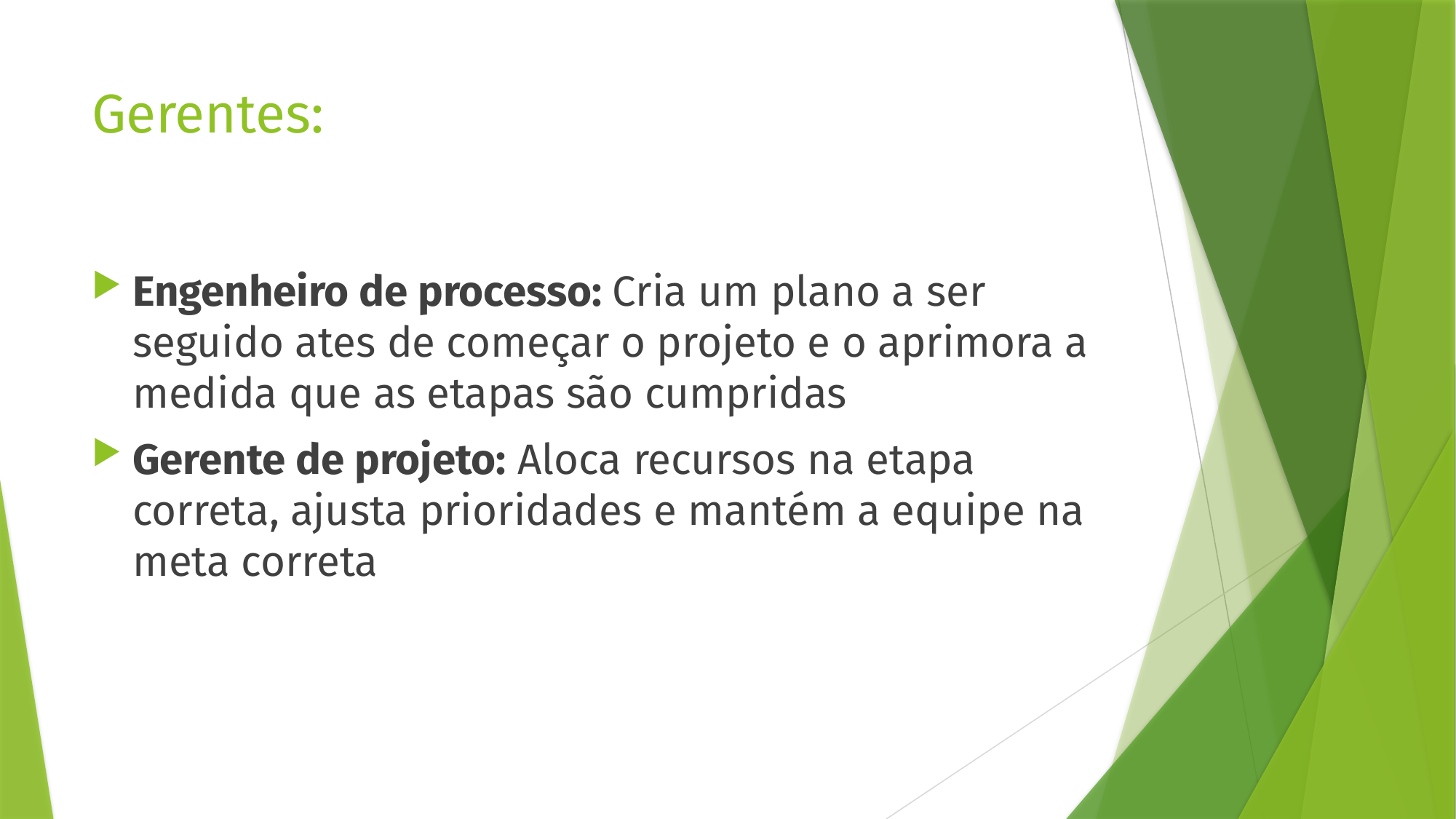

# Gerentes:
Engenheiro de processo: Cria um plano a ser seguido ates de começar o projeto e o aprimora a medida que as etapas são cumpridas
Gerente de projeto: Aloca recursos na etapa correta, ajusta prioridades e mantém a equipe na meta correta